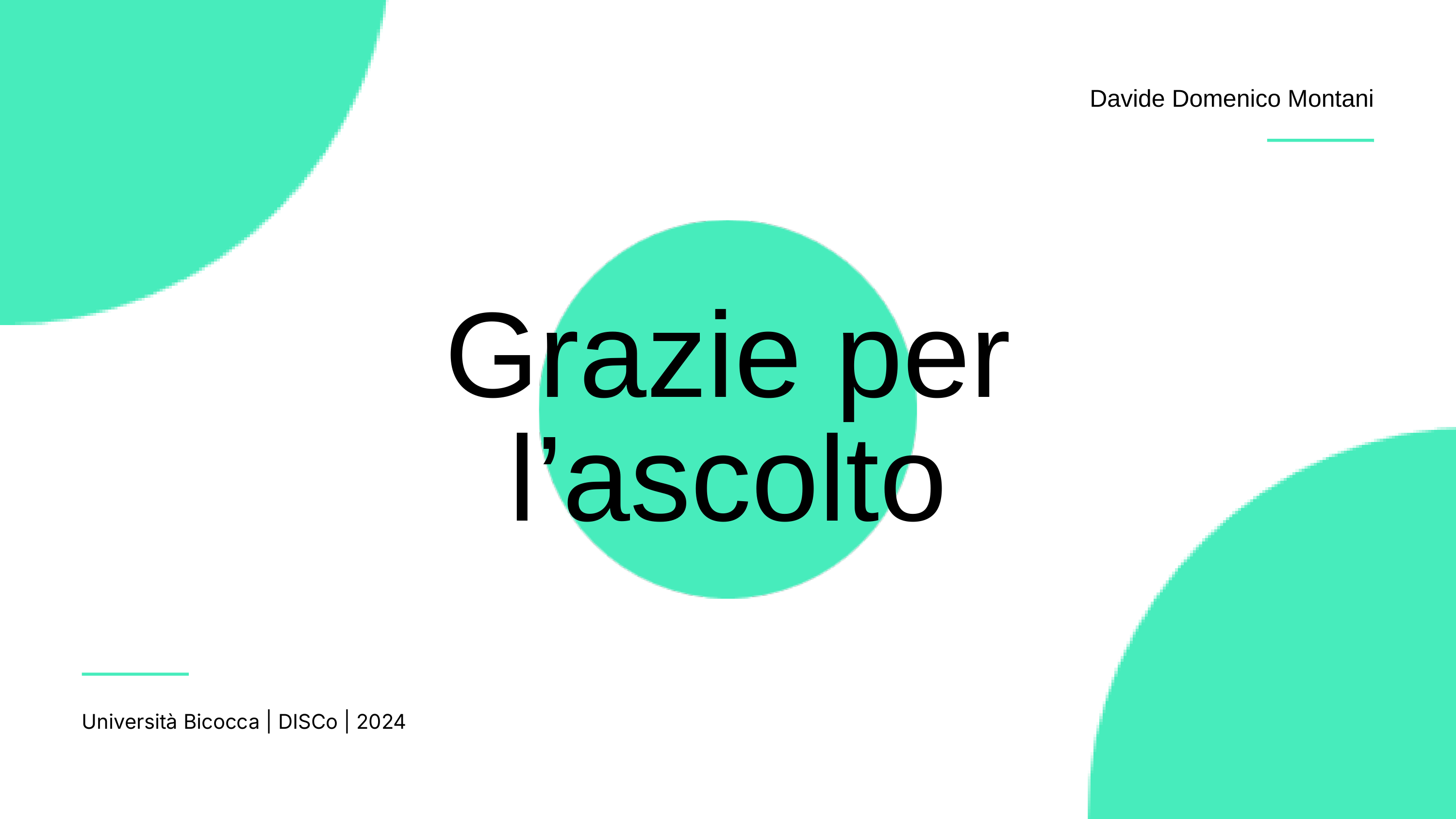

Davide Domenico Montani

Grazie per l’ascolto

Università Bicocca | DISCo | 2024